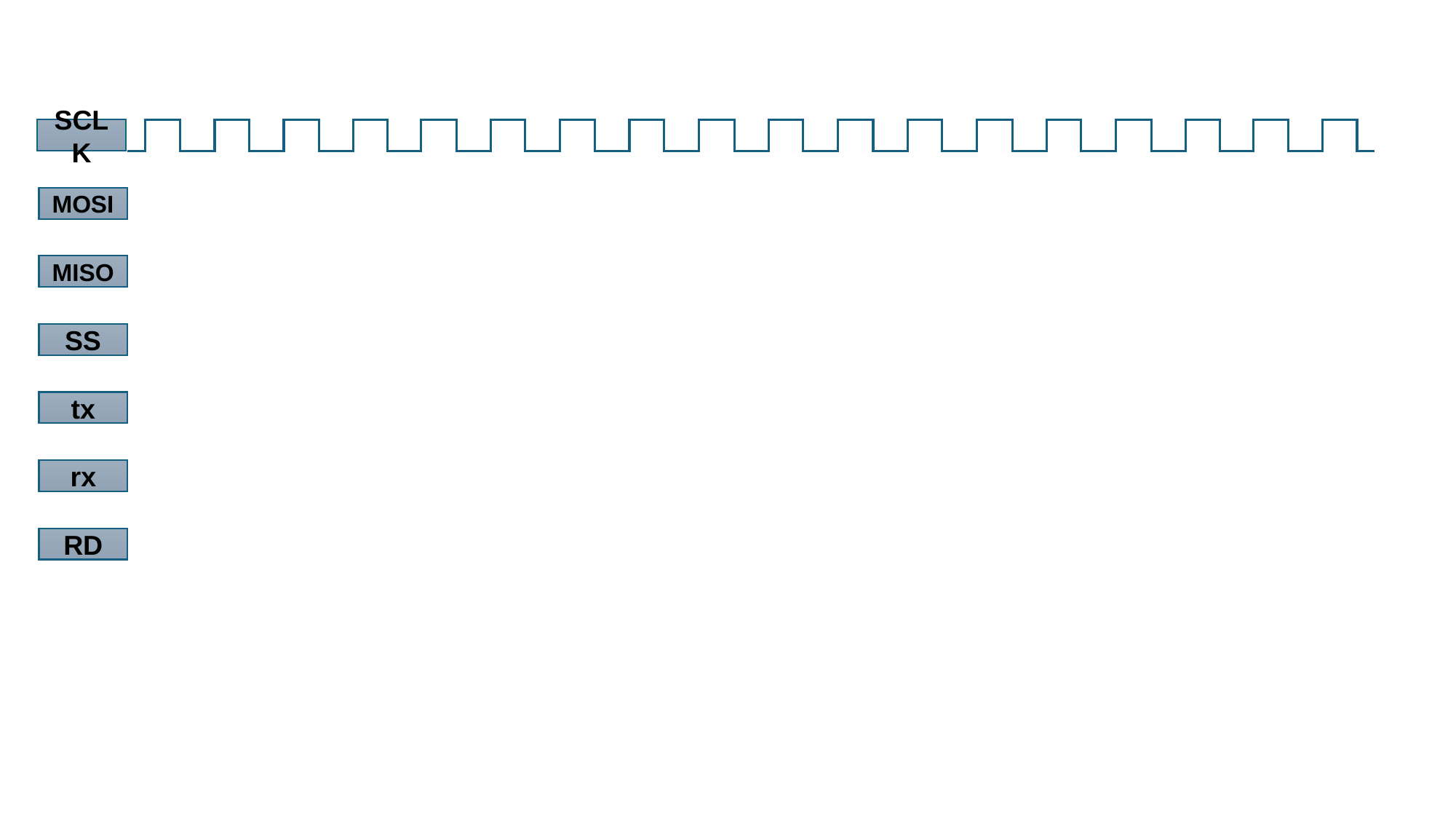

SCLK
MOSI
MISO
SS
tx
rx
RD